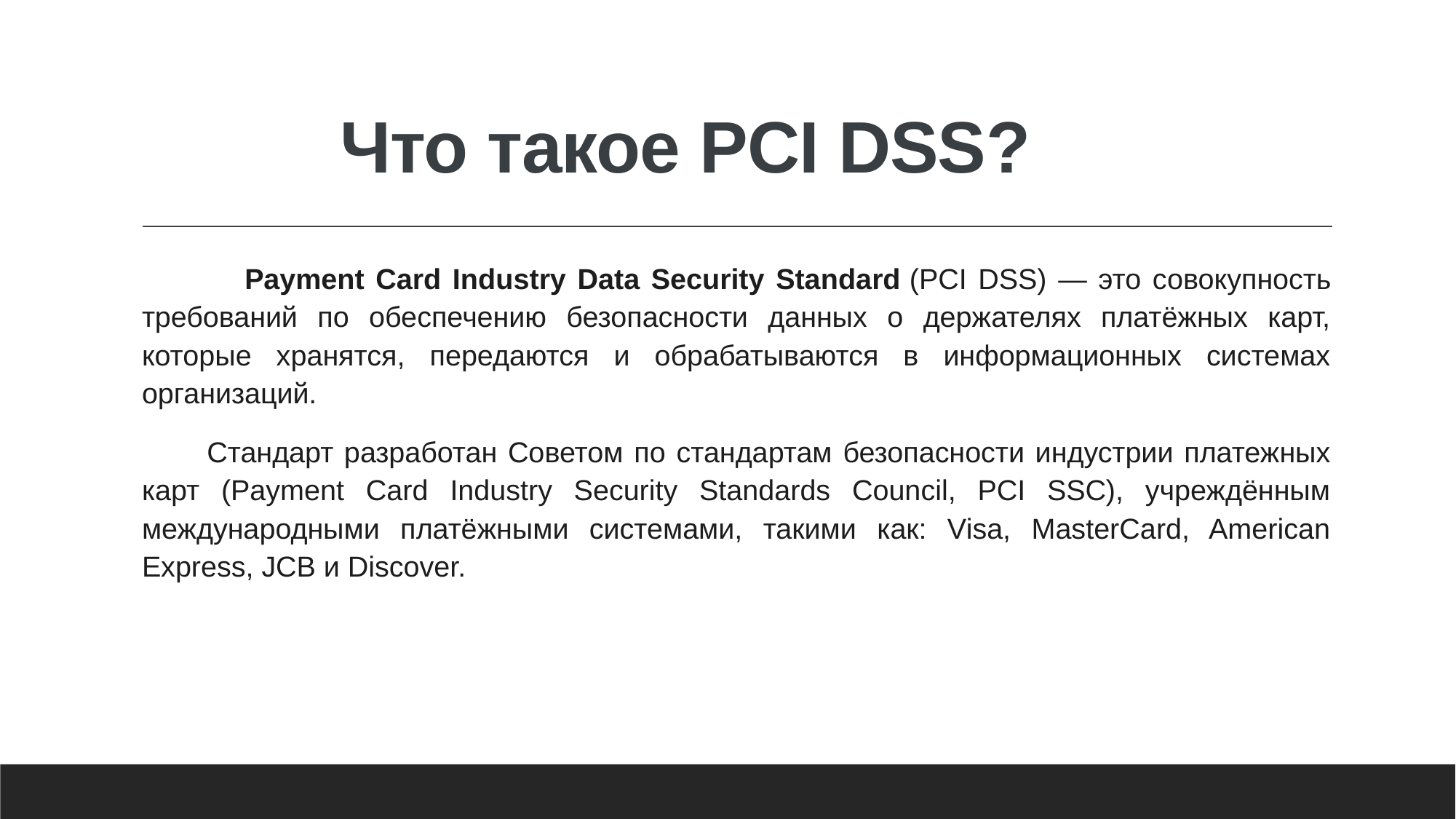

# … Что такое PCI DSS? one
         Payment Card Industry Data Security Standard (PCI DSS) — это совокупность требований по обеспечению безопасности данных о держателях платёжных карт, которые хранятся, передаются и обрабатываются в информационных системах организаций.
      Стандарт разработан Советом по стандартам безопасности индустрии платежных карт (Payment Card Industry Security Standards Council, PCI SSC), учреждённым международными платёжными системами, такими как: Visa, MasterCard, American Express, JCB и Discover.